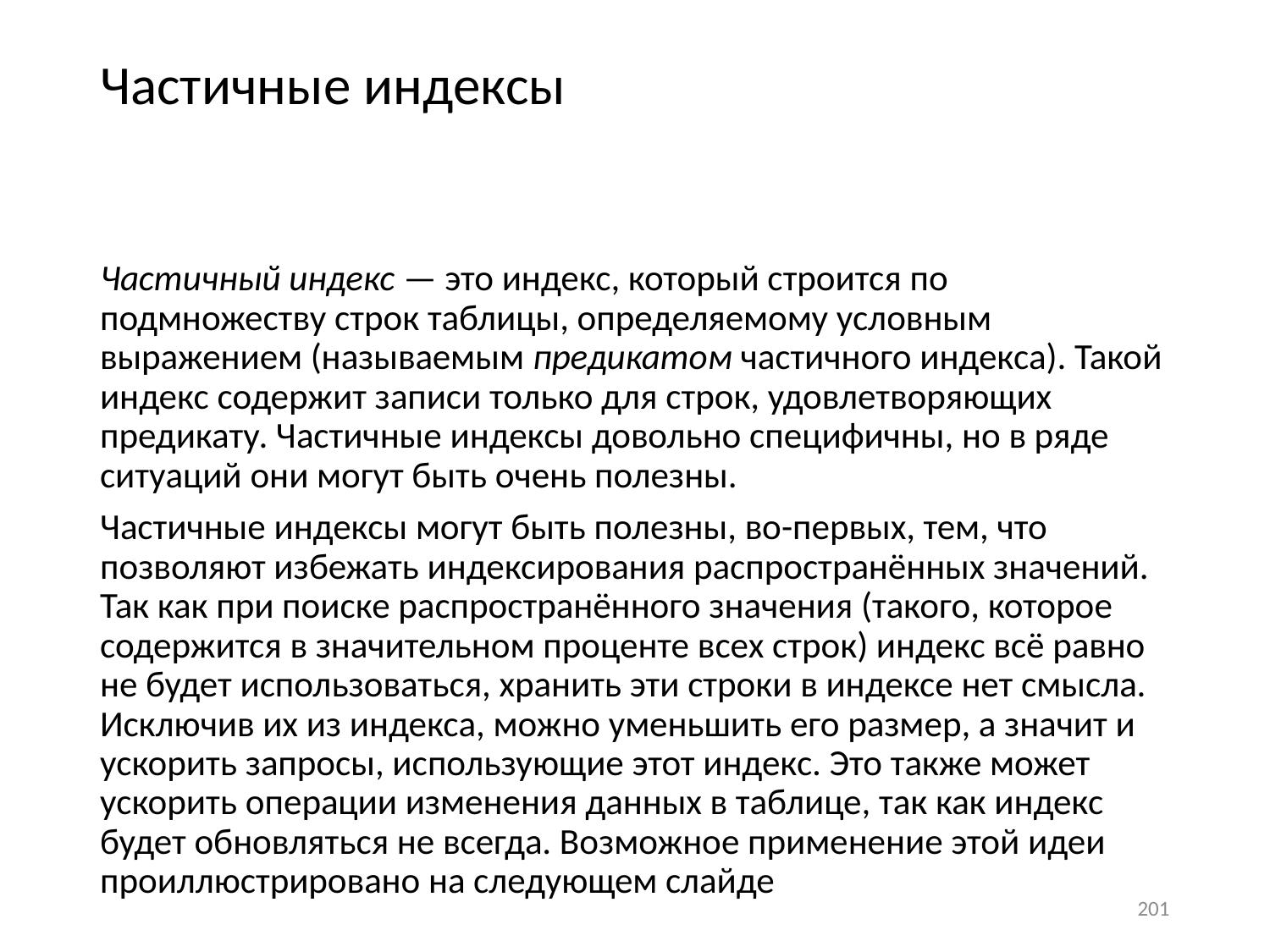

# Частичные индексы
Частичный индекс — это индекс, который строится по подмножеству строк таблицы, определяемому условным выражением (называемым предикатом частичного индекса). Такой индекс содержит записи только для строк, удовлетворяющих предикату. Частичные индексы довольно специфичны, но в ряде ситуаций они могут быть очень полезны.
Частичные индексы могут быть полезны, во-первых, тем, что позволяют избежать индексирования распространённых значений. Так как при поиске распространённого значения (такого, которое содержится в значительном проценте всех строк) индекс всё равно не будет использоваться, хранить эти строки в индексе нет смысла. Исключив их из индекса, можно уменьшить его размер, а значит и ускорить запросы, использующие этот индекс. Это также может ускорить операции изменения данных в таблице, так как индекс будет обновляться не всегда. Возможное применение этой идеи проиллюстрировано на следующем слайде
201